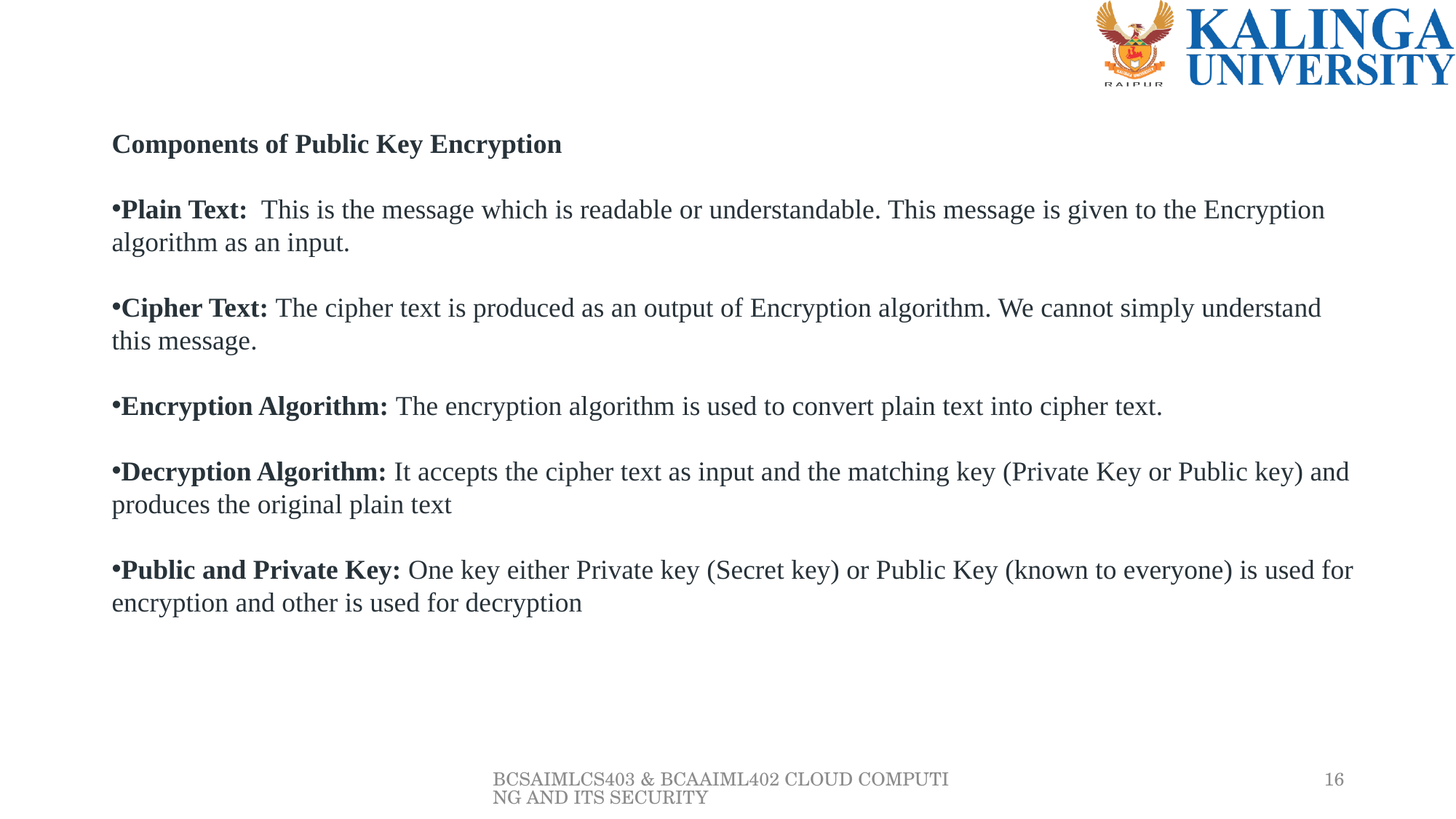

Components of Public Key Encryption

Plain Text:  This is the message which is readable or understandable. This message is given to the Encryption algorithm as an input.

Cipher Text: The cipher text is produced as an output of Encryption algorithm. We cannot simply understand this message.

Encryption Algorithm: The encryption algorithm is used to convert plain text into cipher text.

Decryption Algorithm: It accepts the cipher text as input and the matching key (Private Key or Public key) and produces the original plain text

Public and Private Key: One key either Private key (Secret key) or Public Key (known to everyone) is used for encryption and other is used for decryption
BCSAIMLCS403 & BCAAIML402 CLOUD COMPUTING AND ITS SECURITY
16